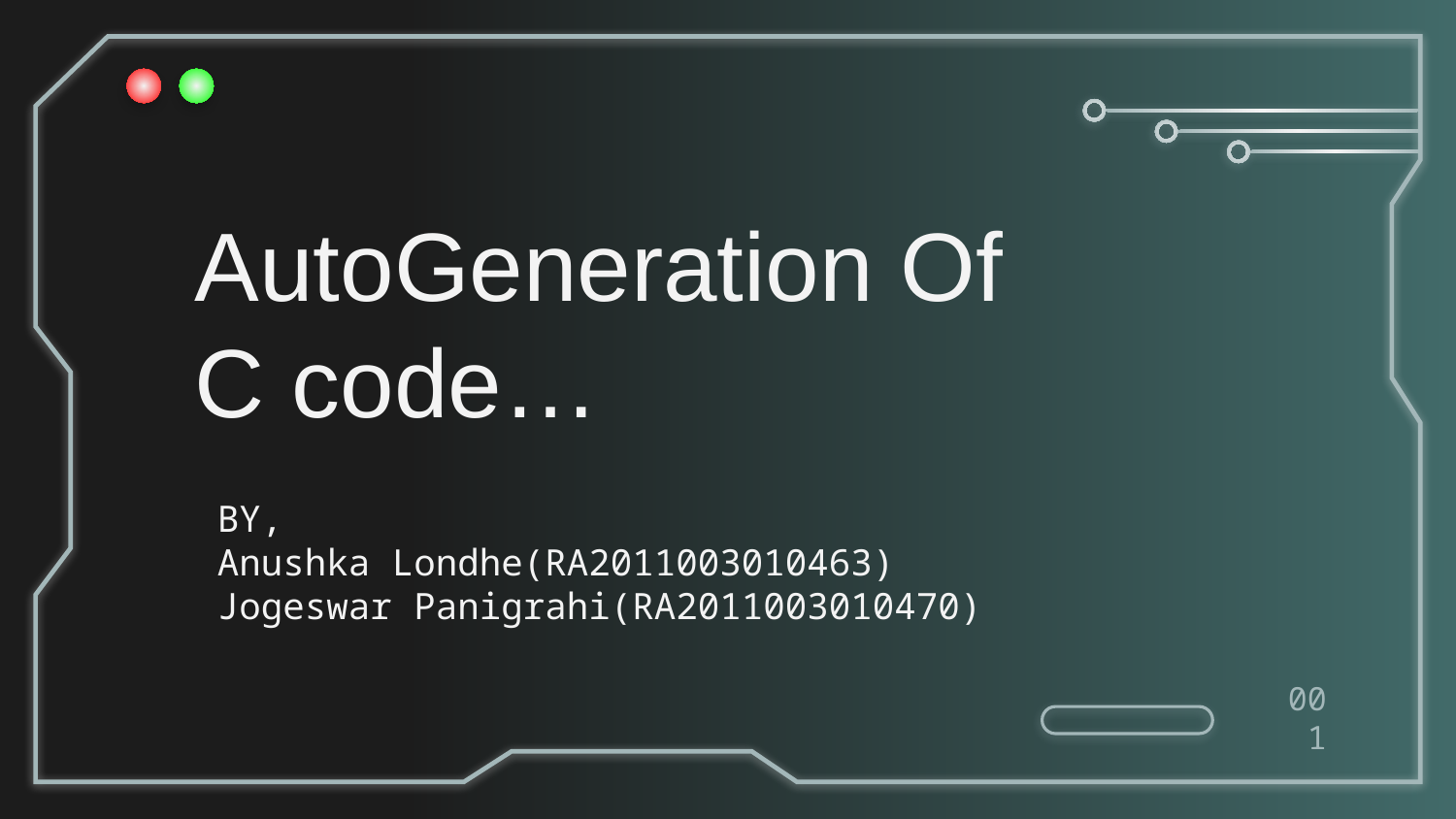

# AutoGeneration Of C code…
BY,
Anushka Londhe(RA2011003010463)
Jogeswar Panigrahi(RA2011003010470)
001